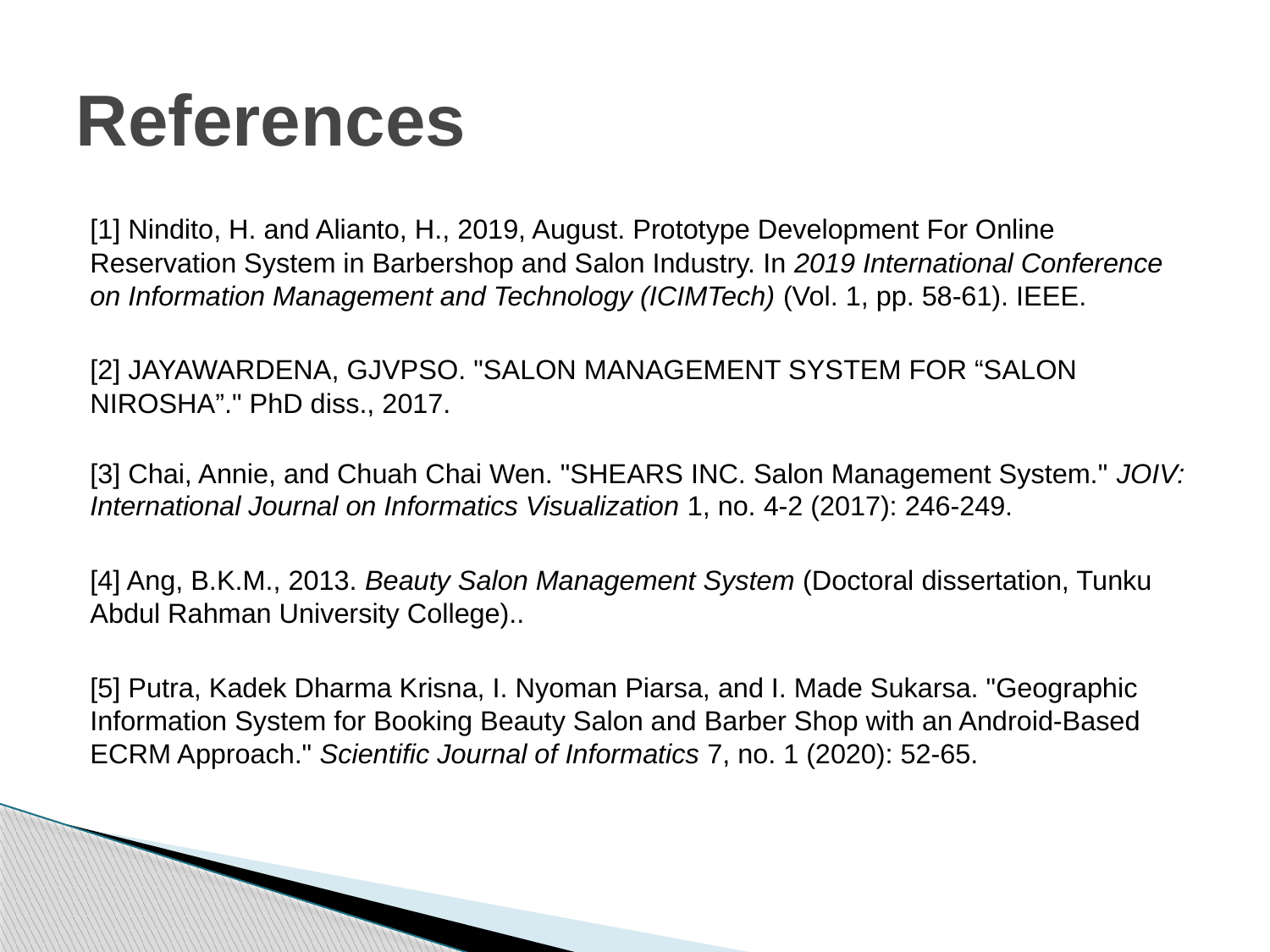

# References
[1] Nindito, H. and Alianto, H., 2019, August. Prototype Development For Online Reservation System in Barbershop and Salon Industry. In 2019 International Conference on Information Management and Technology (ICIMTech) (Vol. 1, pp. 58-61). IEEE.

[2] JAYAWARDENA, GJVPSO. "SALON MANAGEMENT SYSTEM FOR “SALON NIROSHA”." PhD diss., 2017.
[3] Chai, Annie, and Chuah Chai Wen. "SHEARS INC. Salon Management System." JOIV: International Journal on Informatics Visualization 1, no. 4-2 (2017): 246-249.

[4] Ang, B.K.M., 2013. Beauty Salon Management System (Doctoral dissertation, Tunku Abdul Rahman University College)..

[5] Putra, Kadek Dharma Krisna, I. Nyoman Piarsa, and I. Made Sukarsa. "Geographic Information System for Booking Beauty Salon and Barber Shop with an Android-Based ECRM Approach." Scientific Journal of Informatics 7, no. 1 (2020): 52-65.